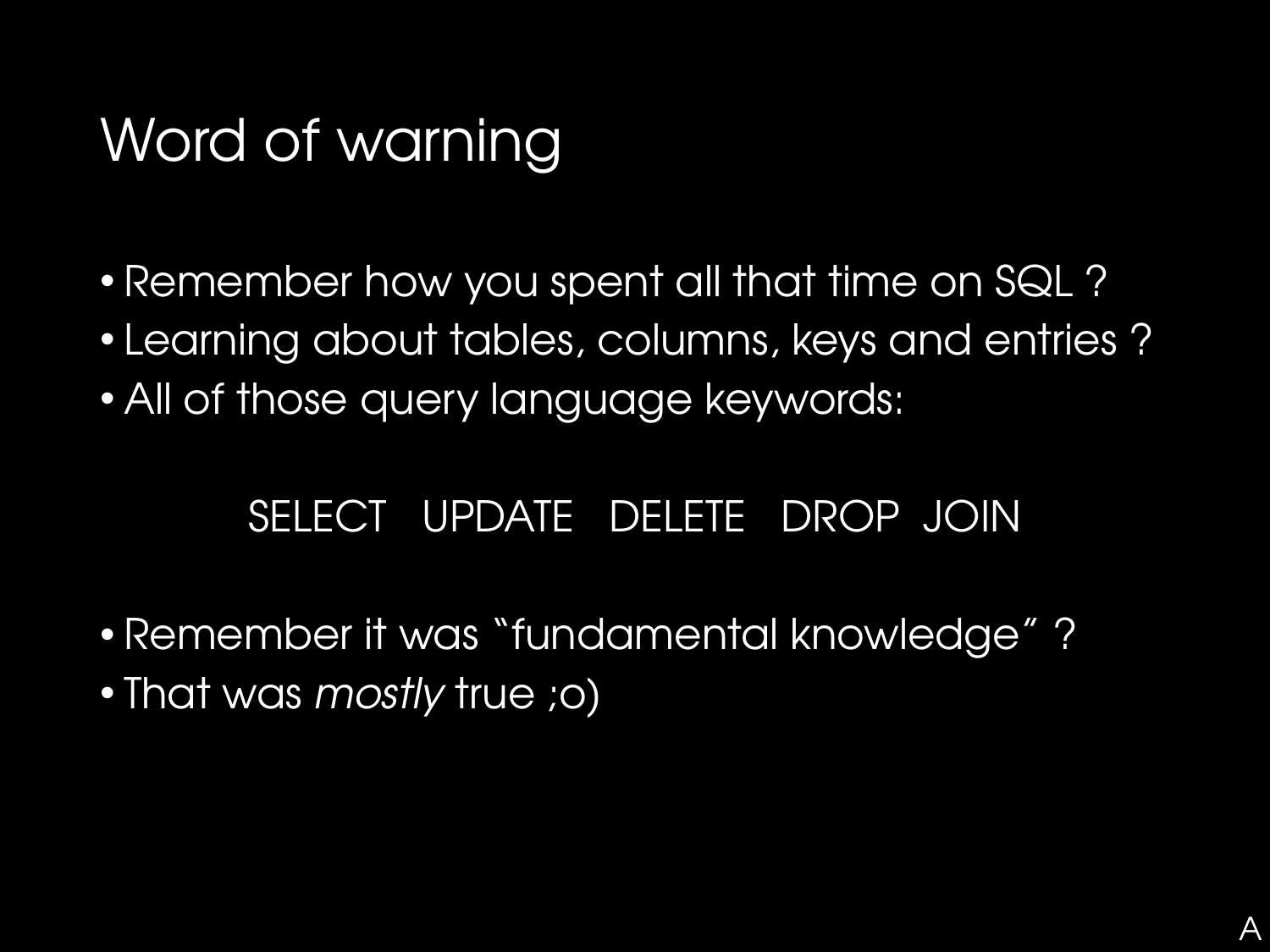

# Word of warning
Remember how you spent all that time on SQL ?
Learning about tables, columns, keys and entries ?
All of those query language keywords:

SELECT   UPDATE   DELETE   DROP  JOIN

Remember it was “fundamental knowledge” ?
That was mostly true ;o)
A